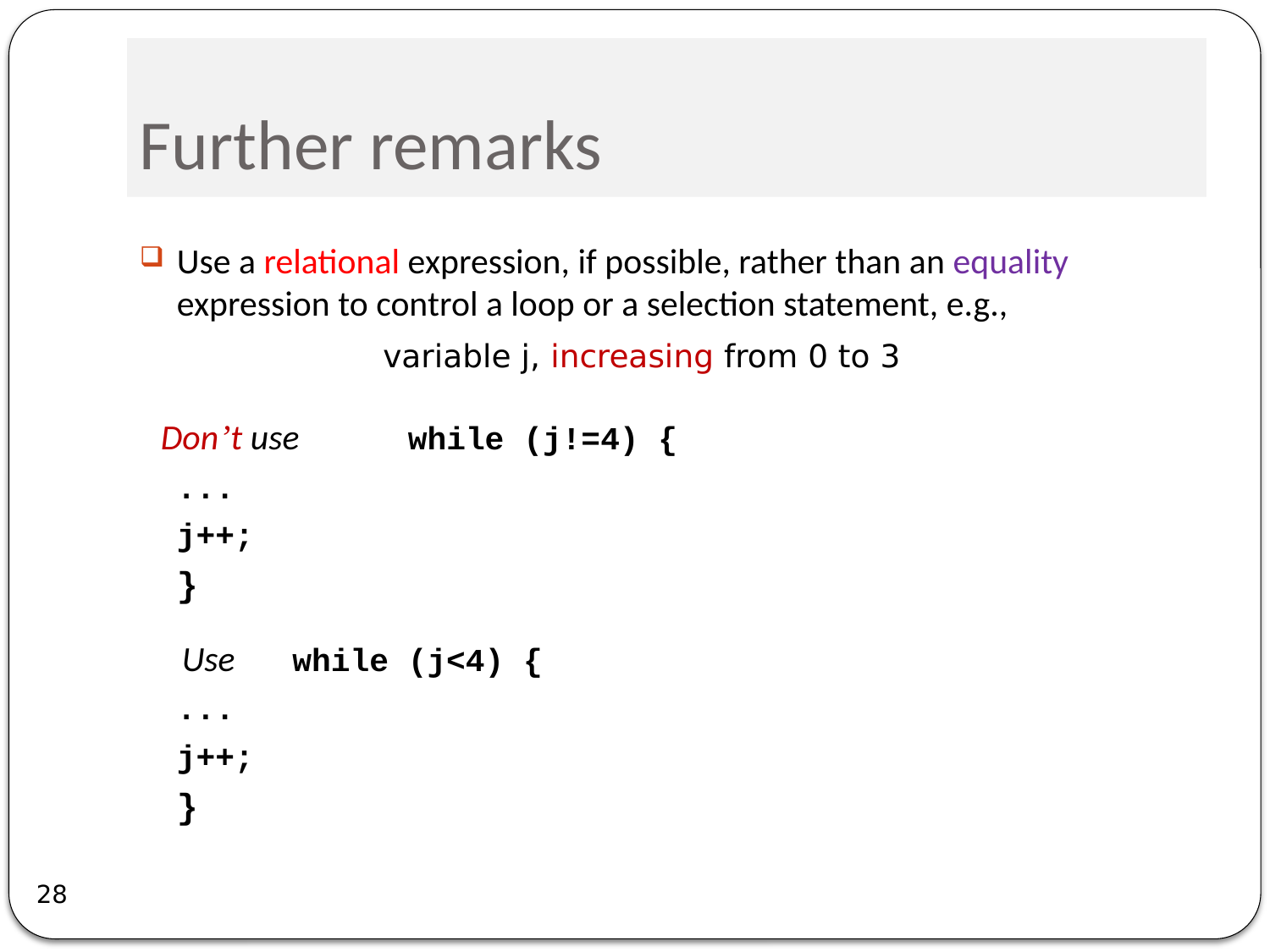

# Further remarks
Use a relational expression, if possible, rather than an equality expression to control a loop or a selection statement, e.g.,

 Don’t use		while (j!=4) {
					...
					j++;
				}

  Use		while (j<4) {
					...
					j++;
				}
variable j, increasing from 0 to 3
28